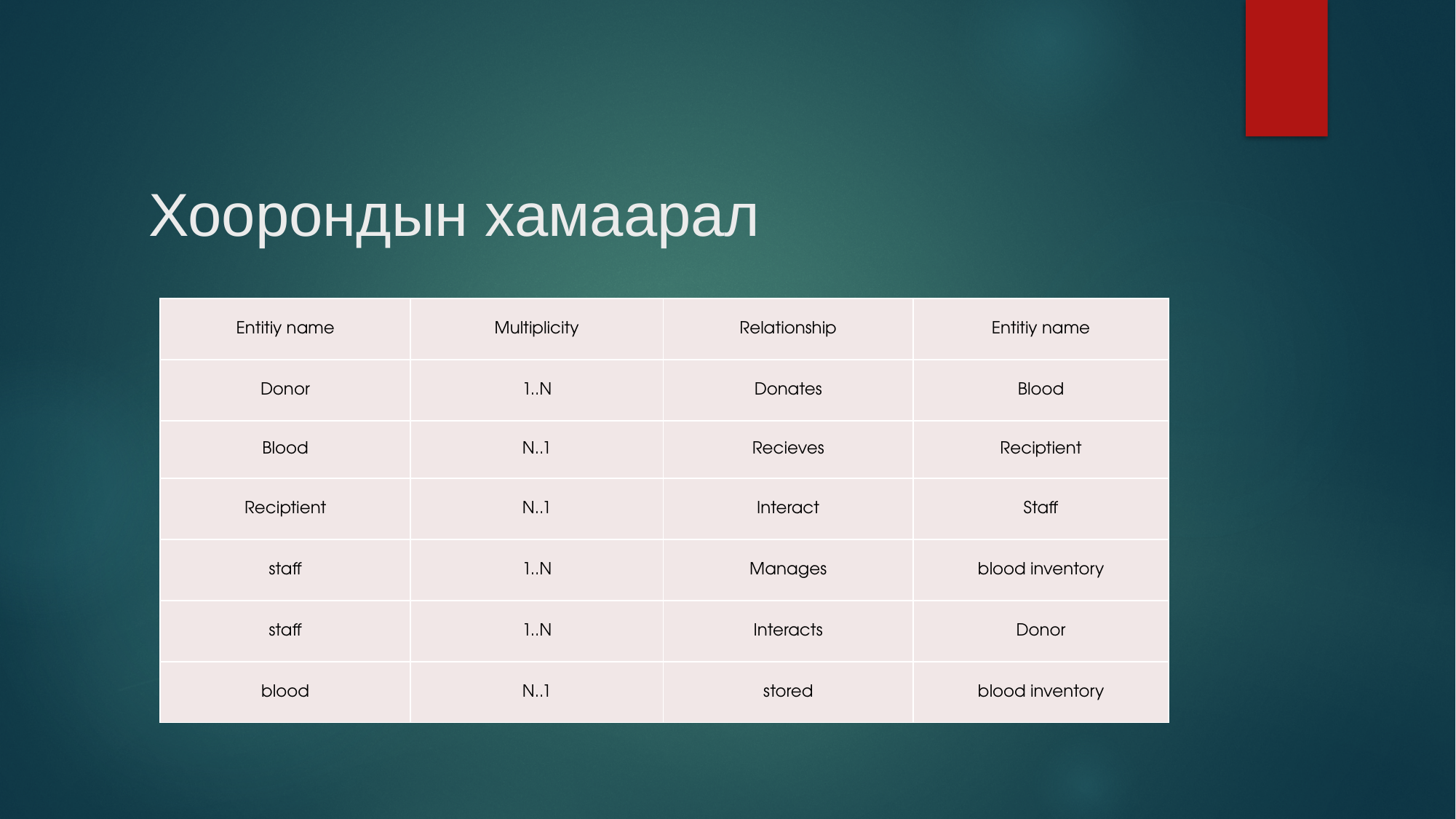

# Хоорондын хамаарал
| Entitiy name | Multiplicity | Relationship | Entitiy name |
| --- | --- | --- | --- |
| Donor | 1..N | Donates | Blood |
| Blood | N..1 | Recieves | Reciptient |
| Reciptient | N..1 | Interact | Staff |
| staff | 1..N | Manages | blood inventory |
| staff | 1..N | Interacts | Donor |
| blood | N..1 | stored | blood inventory |